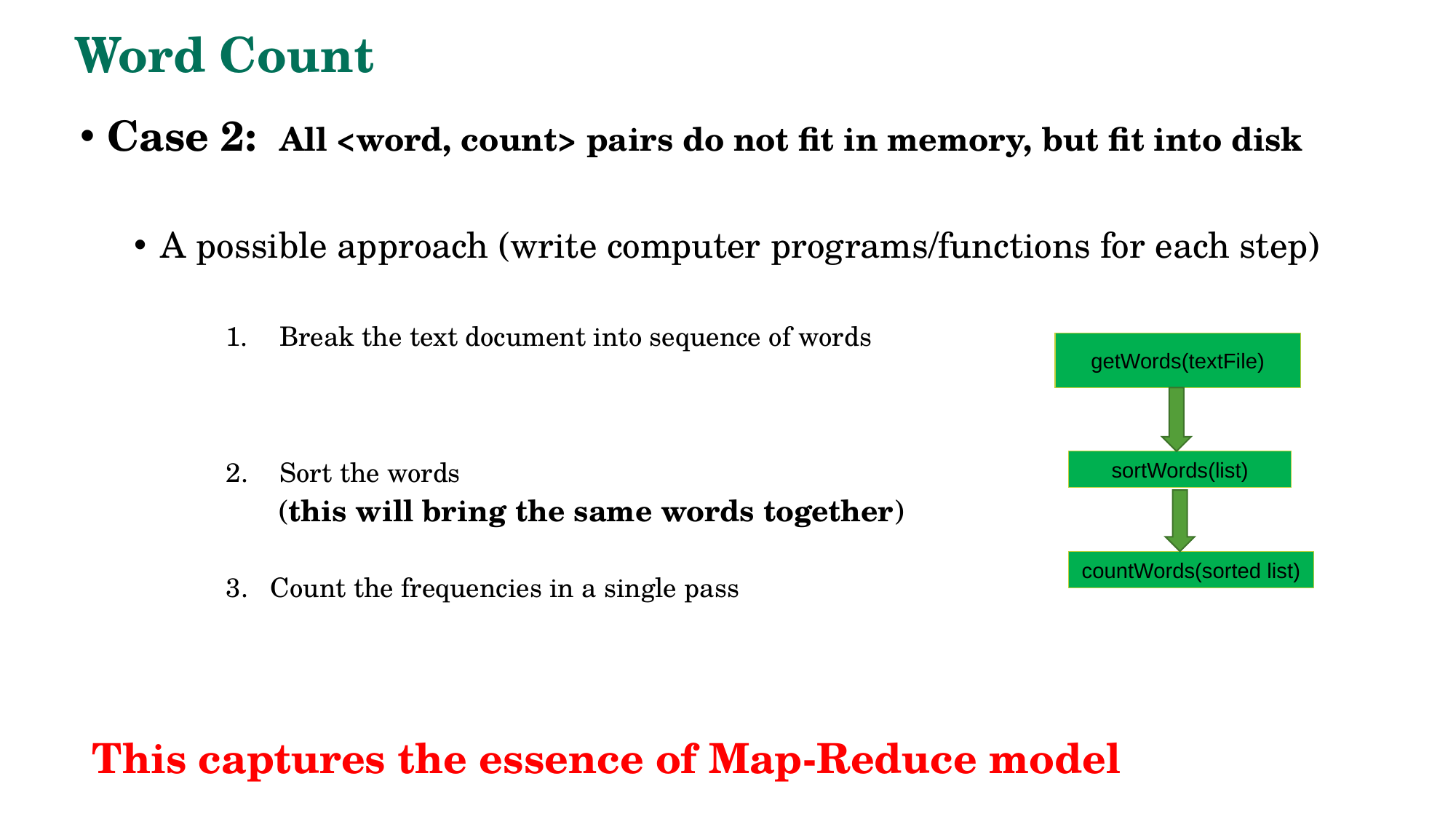

# Word Count
Case 2:  All <word, count> pairs do not fit in memory, but fit into disk

A possible approach (write computer programs/functions for each step)

Break the text document into sequence of words

Sort the words
   (this will bring the same words together)

3.   Count the frequencies in a single pass

 This captures the essence of Map-Reduce model

getWords(textFile)

sortWords(list)

countWords(sorted list)